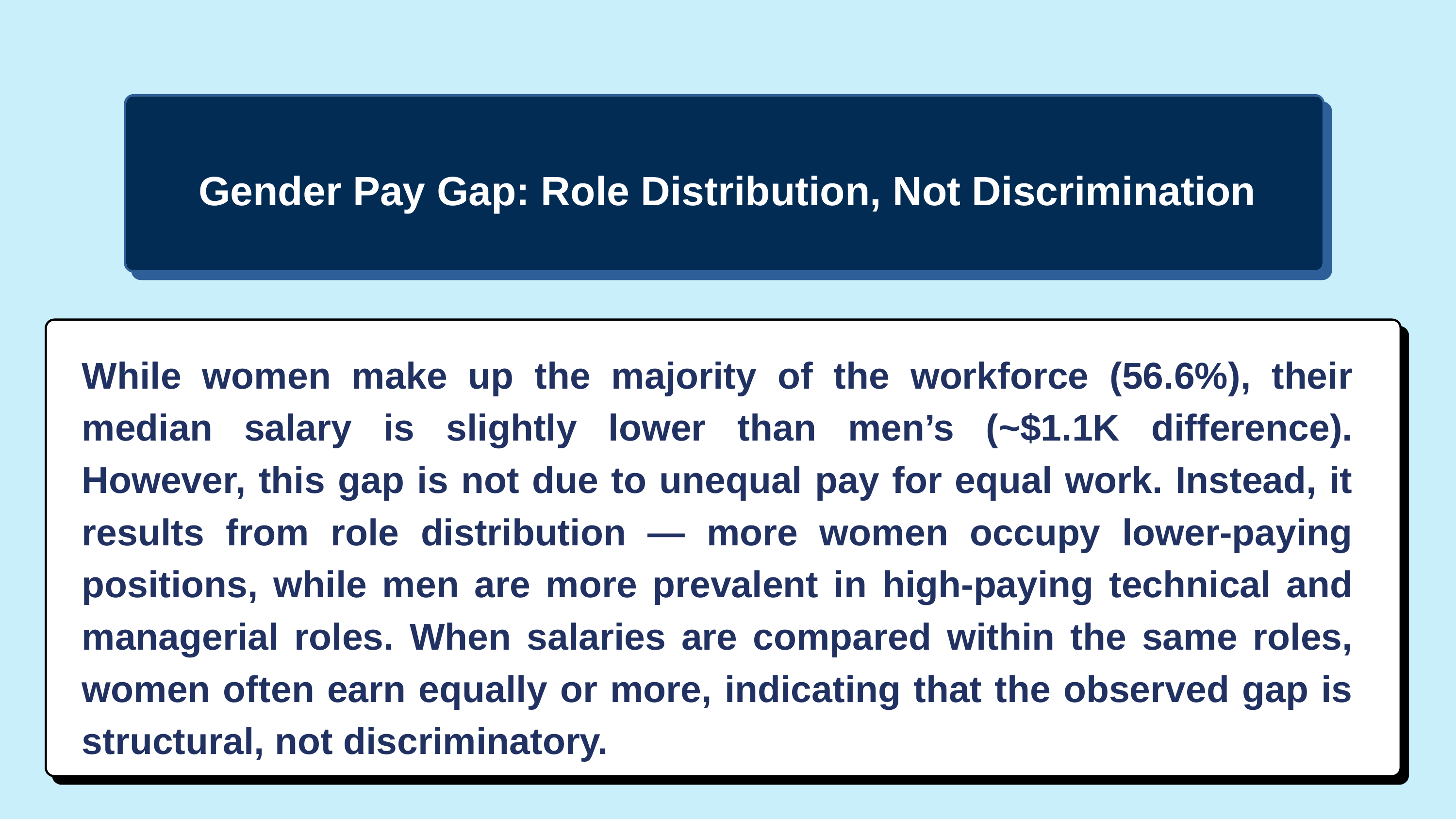

Gender Pay Gap: Role Distribution, Not Discrimination

While women make up the majority of the workforce (56.6%), their median salary is slightly lower than men’s (~$1.1K difference). However, this gap is not due to unequal pay for equal work. Instead, it results from role distribution — more women occupy lower-paying positions, while men are more prevalent in high-paying technical and managerial roles. When salaries are compared within the same roles, women often earn equally or more, indicating that the observed gap is structural, not discriminatory.